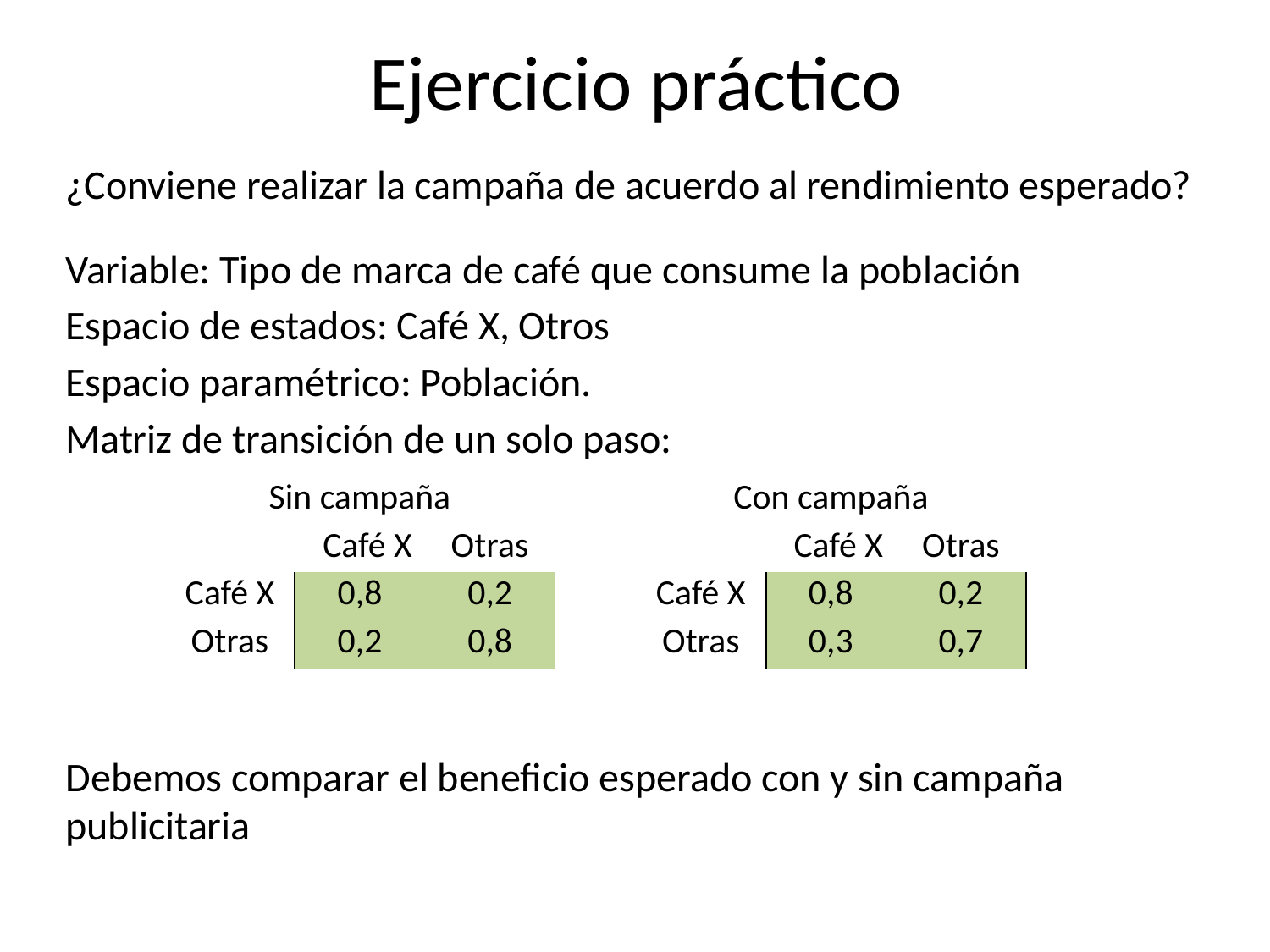

# Ejercicio práctico
¿Conviene realizar la campaña de acuerdo al rendimiento esperado?

Variable: Tipo de marca de café que consume la población
Espacio de estados: Café X, Otros
Espacio paramétrico: Población.
Matriz de transición de un solo paso:

Debemos comparar el beneficio esperado con y sin campaña publicitaria

| Sin campaña |  |  |
| --- | --- | --- |
|  | Café X | Otras |
| Café X | 0,8 | 0,2 |
| Otras | 0,2 | 0,8 |
| Con campaña |  |  |
| --- | --- | --- |
|  | Café X | Otras |
| Café X | 0,8 | 0,2 |
| Otras | 0,3 | 0,7 |